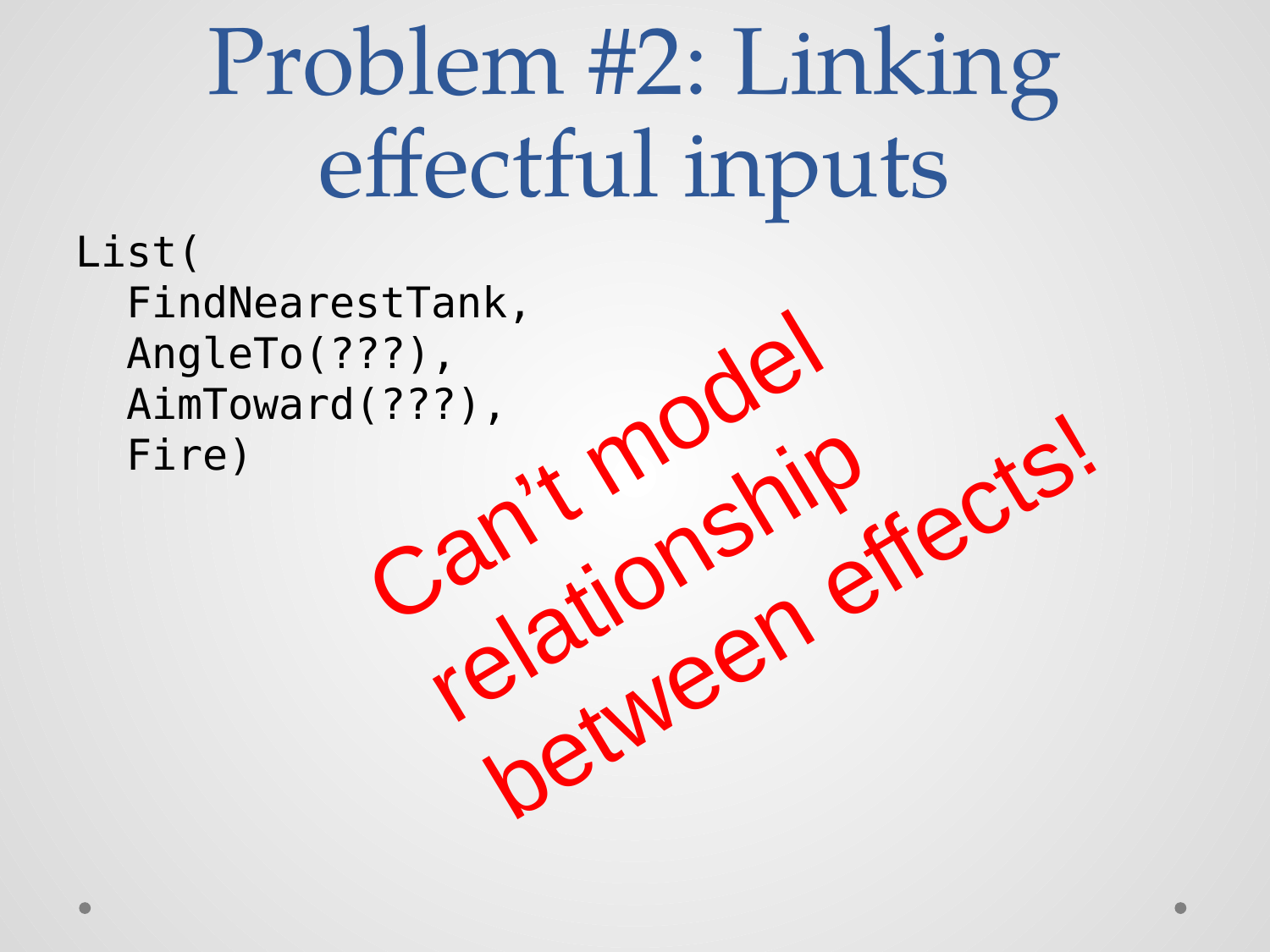

# Problem #2: Linking effectful inputs
List(
  FindNearestTank,
  AngleTo(???),
  AimToward(???),
  Fire)

Can’t model relationship between effects!